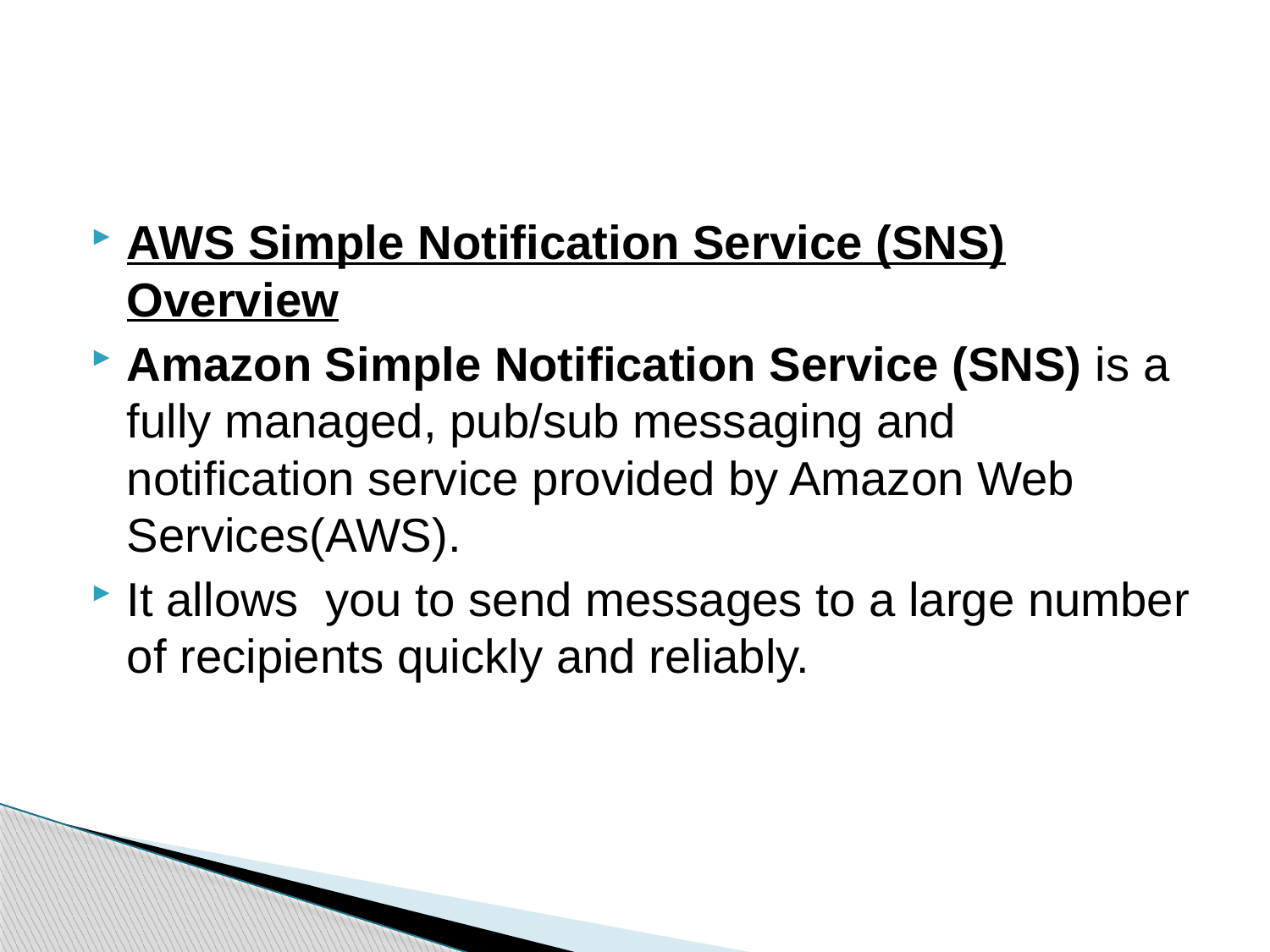

#
AWS Simple Notification Service (SNS) Overview
Amazon Simple Notification Service (SNS) is a fully managed, pub/sub messaging and notification service provided by Amazon Web Services(AWS).
It allows  you to send messages to a large number of recipients quickly and reliably.